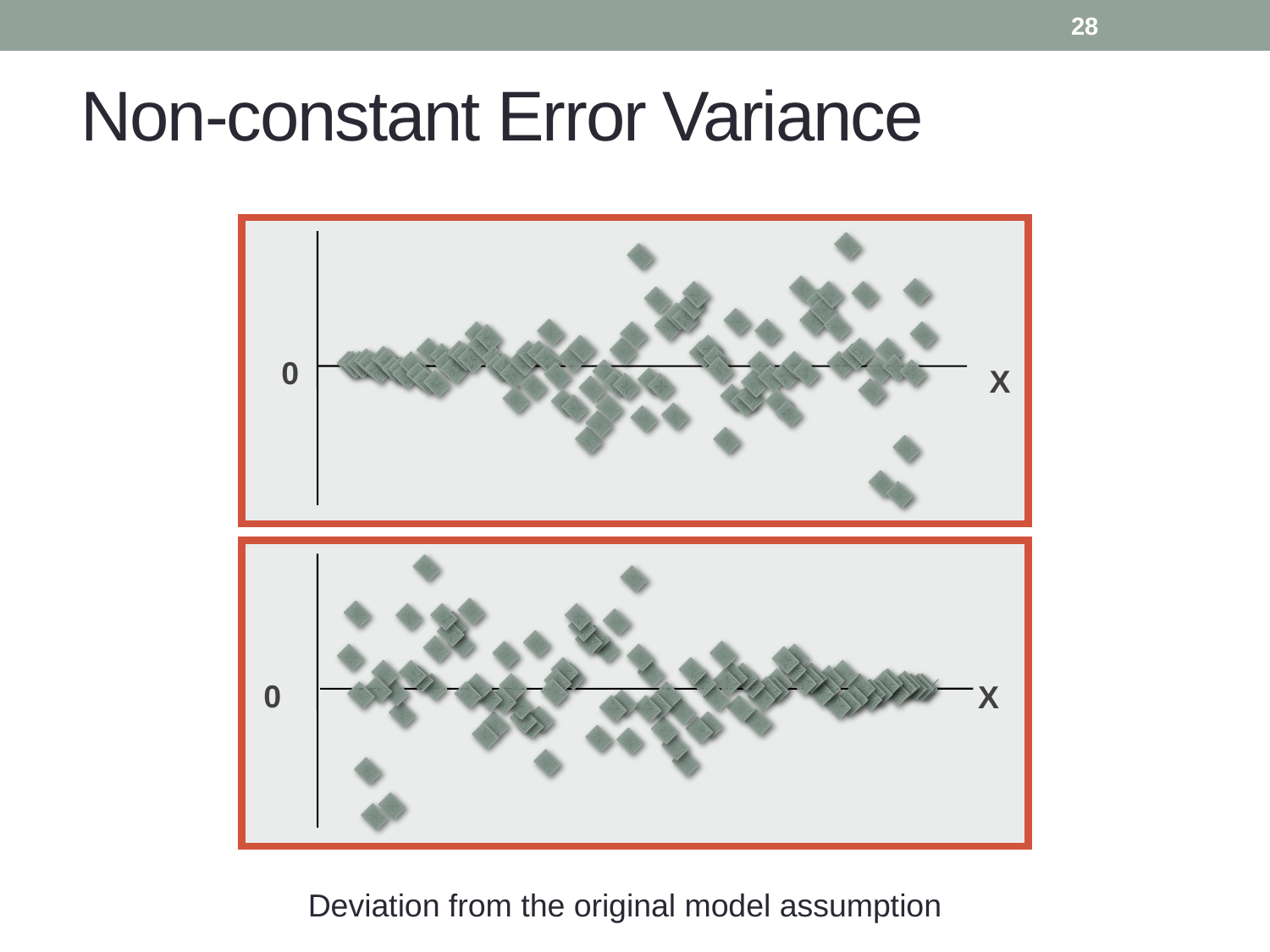

28
# Non-constant Error Variance

0
X

0
X

Deviation from the original model assumption